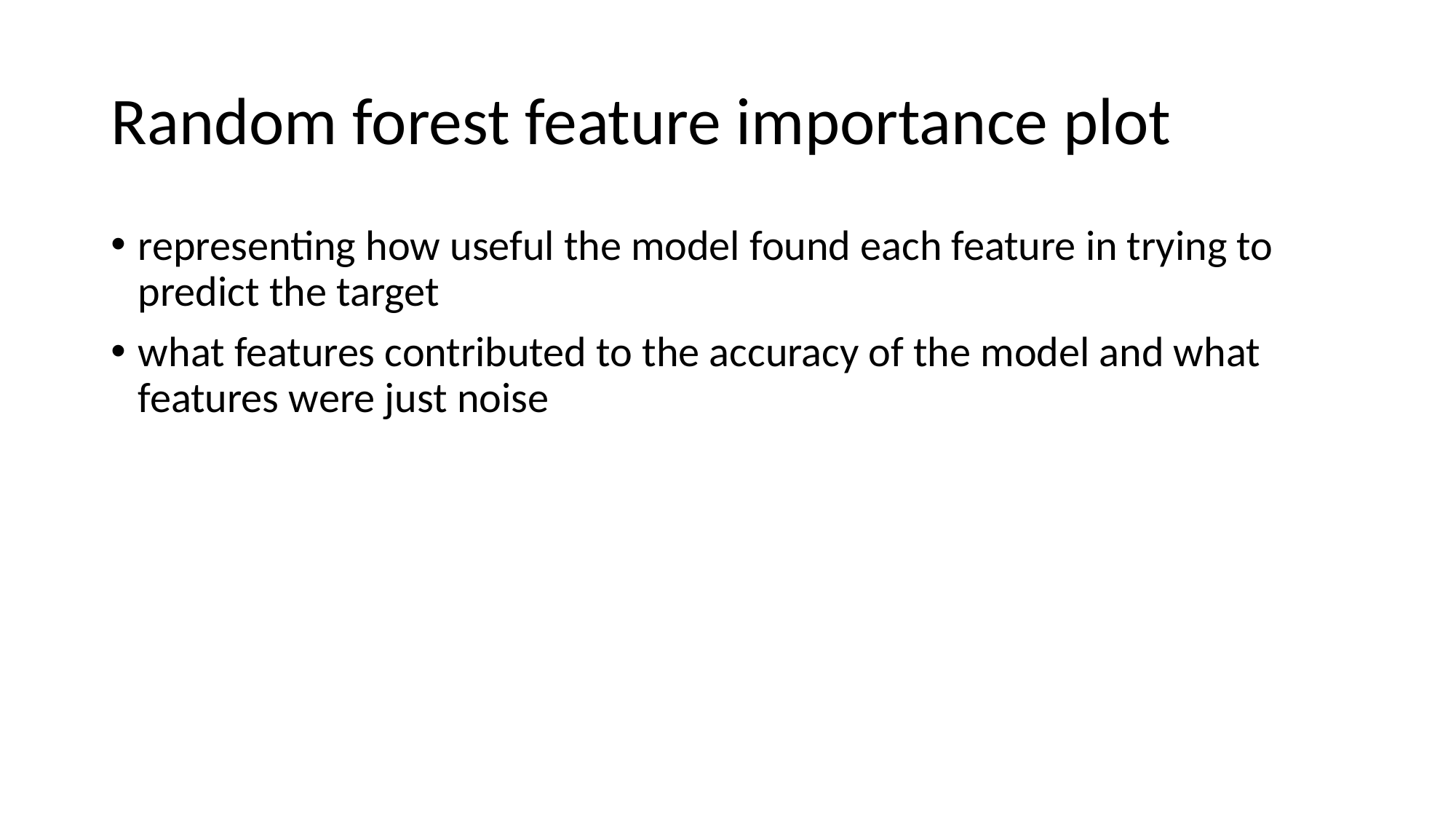

# Random forest feature importance plot
representing how useful the model found each feature in trying to predict the target
what features contributed to the accuracy of the model and what features were just noise